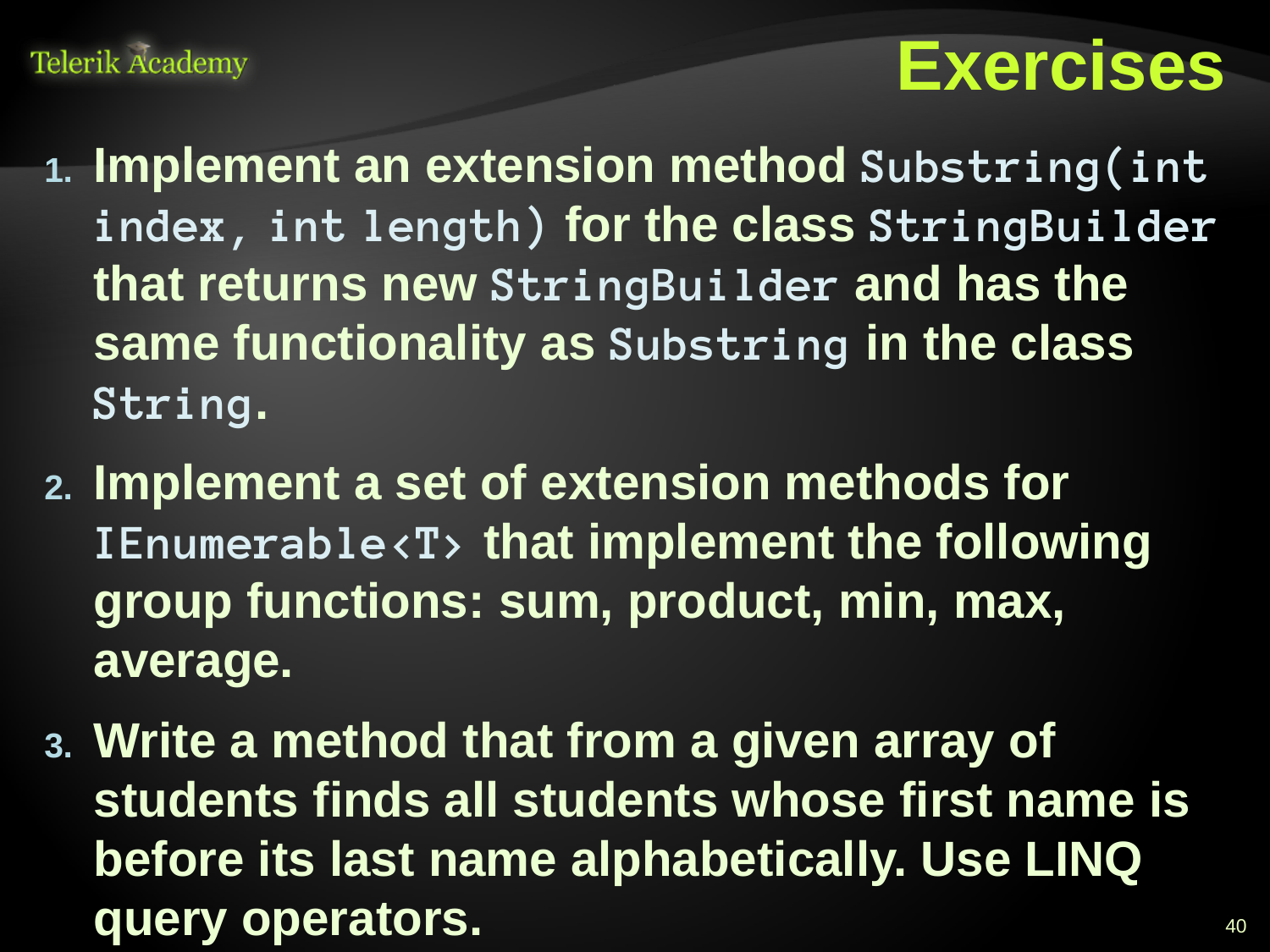

# Exercises
Implement an extension method Substring(int index, int length) for the class StringBuilder that returns new StringBuilder and has the same functionality as Substring in the class String.
Implement a set of extension methods for IEnumerable<T> that implement the following group functions: sum, product, min, max, average.
Write a method that from a given array of students finds all students whose first name is before its last name alphabetically. Use LINQ query operators.
Write a LINQ query that finds the first name and last name of all students with age between 18 and 24.
40